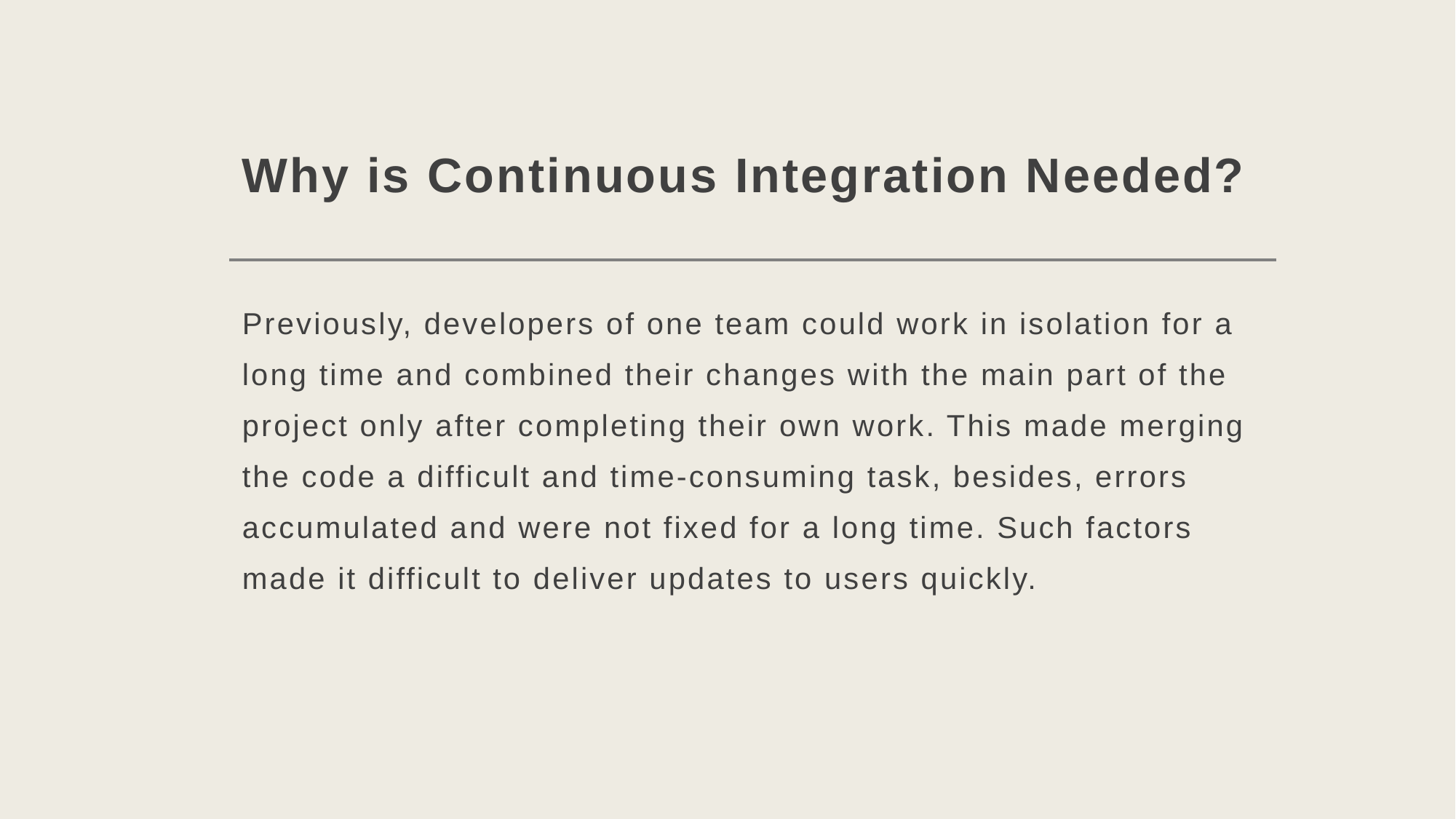

# Why is Continuous Integration Needed?
Previously, developers of one team could work in isolation for a long time and combined their changes with the main part of the project only after completing their own work. This made merging the code a difficult and time-consuming task, besides, errors accumulated and were not fixed for a long time. Such factors made it difficult to deliver updates to users quickly.